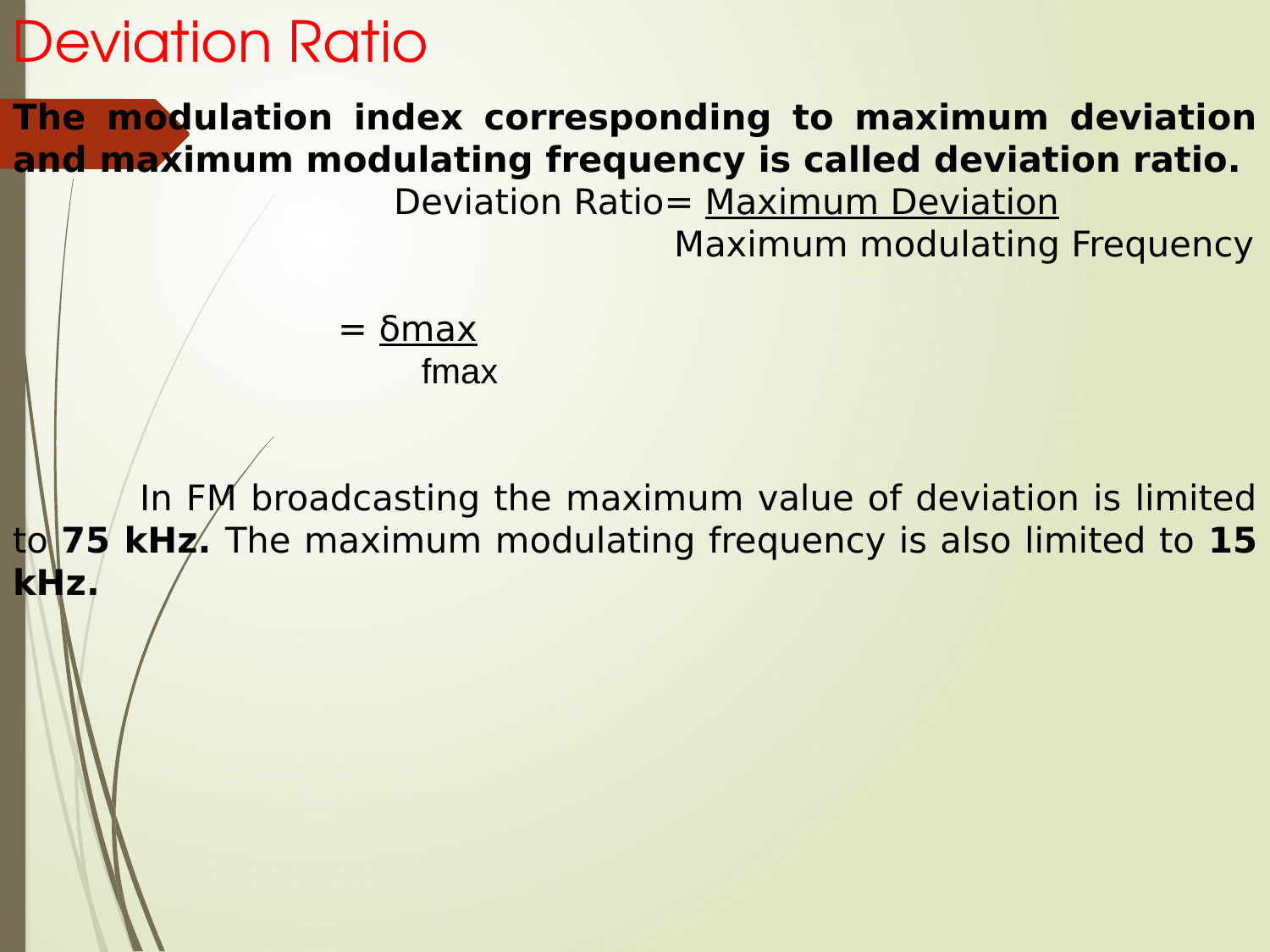

Deviation Ratio
The modulation index corresponding to maximum deviation and maximum modulating frequency is called deviation ratio.
			Deviation Ratio= Maximum Deviation
			                         Maximum modulating Frequency

                             = δmax
                                          fmax

	In FM broadcasting the maximum value of deviation is limited to 75 kHz. The maximum modulating frequency is also limited to 15 kHz.